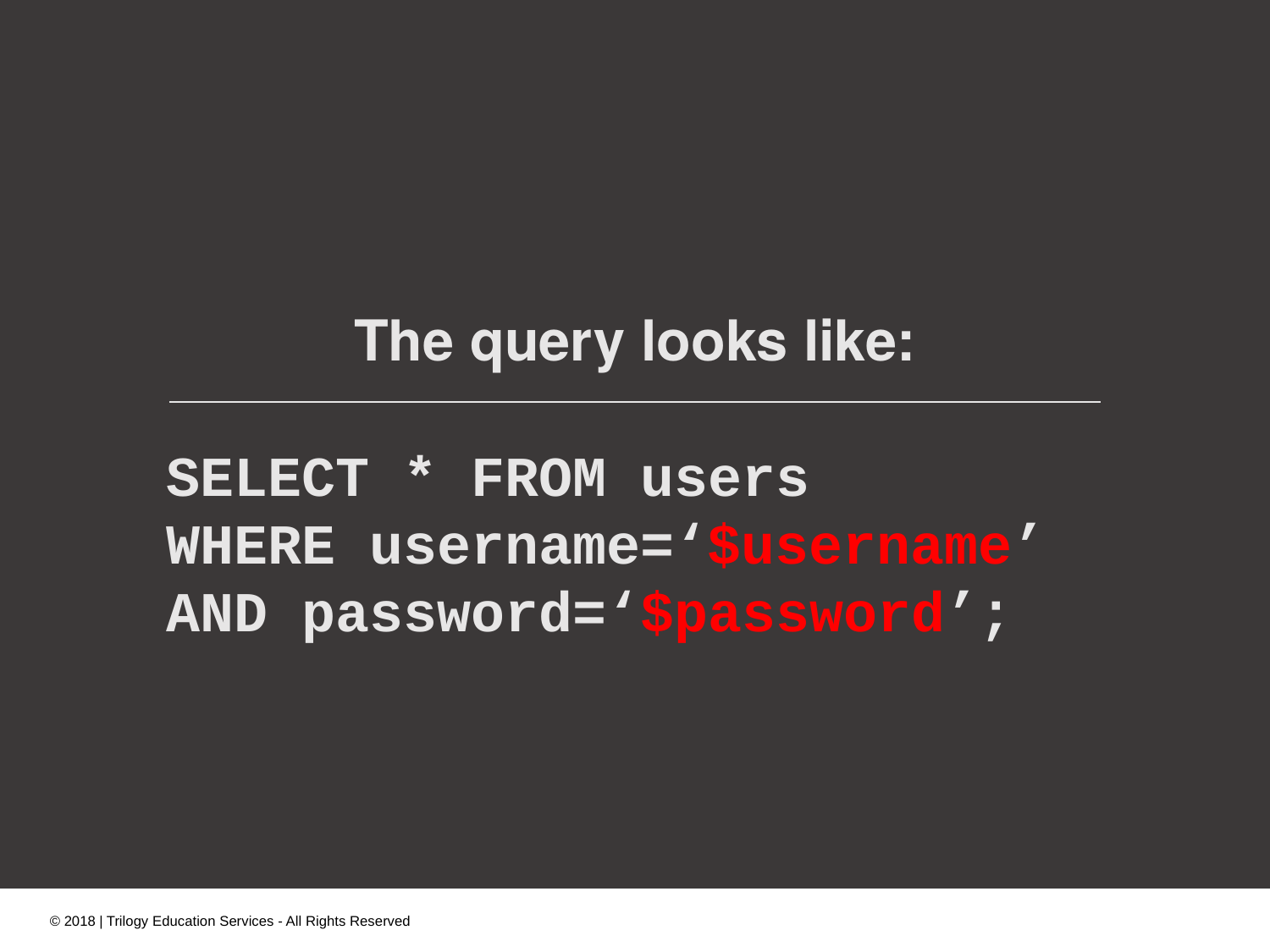

The query looks like:

	SELECT * FROM users
	WHERE username=‘$username’
	AND password=‘$password’;